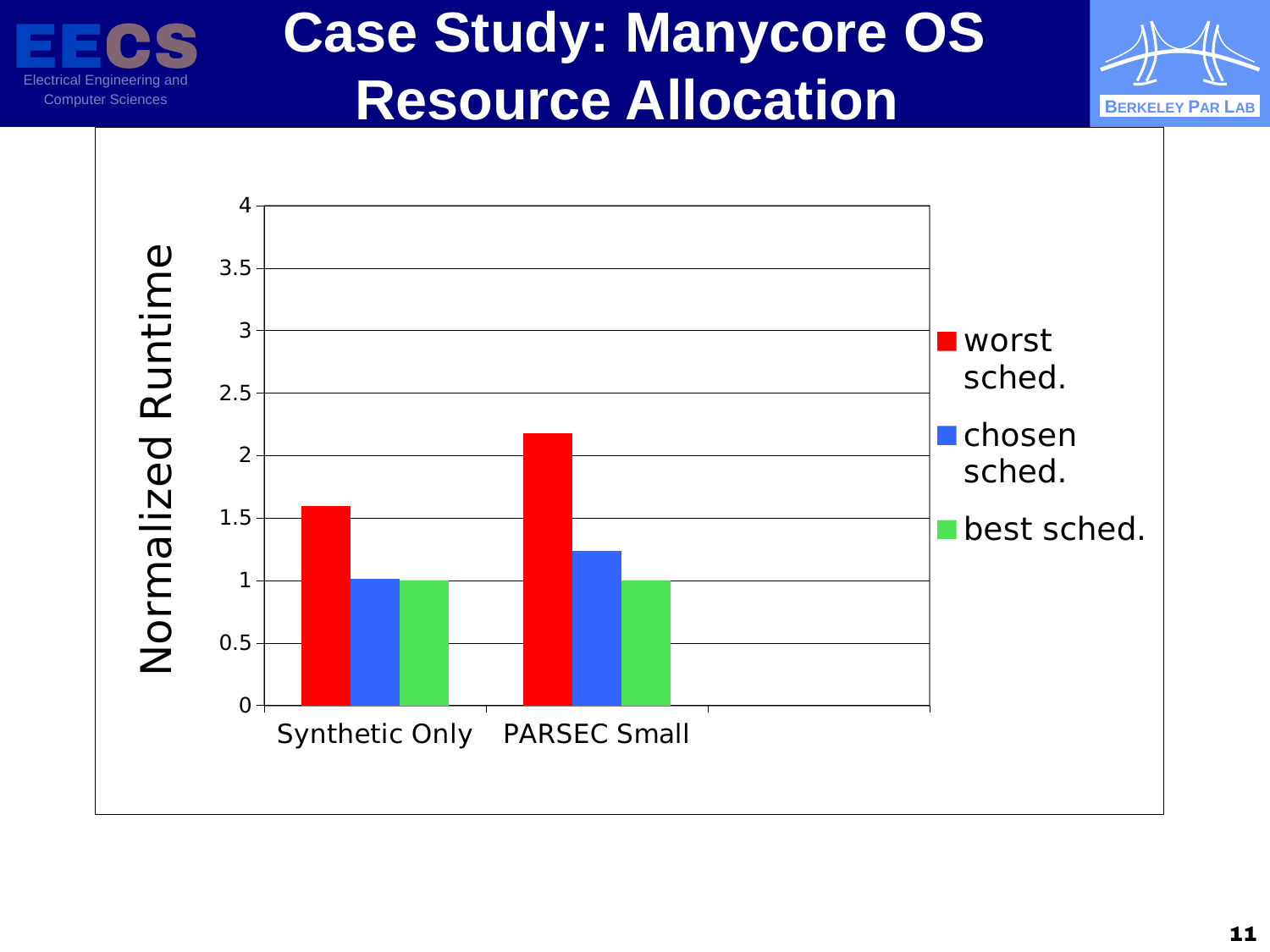

# Case Study: Manycore OS Resource Allocation

### Chart

| Category | worst sched. | chosen sched. | best sched. |
|---|---|---|---|
| Synthetic Only | 1.596803126585875 | 1.012096093977841 | 1.0 |
| PARSEC Small | 2.177419867495361 | 1.239076966301893 | 1.0 |
11